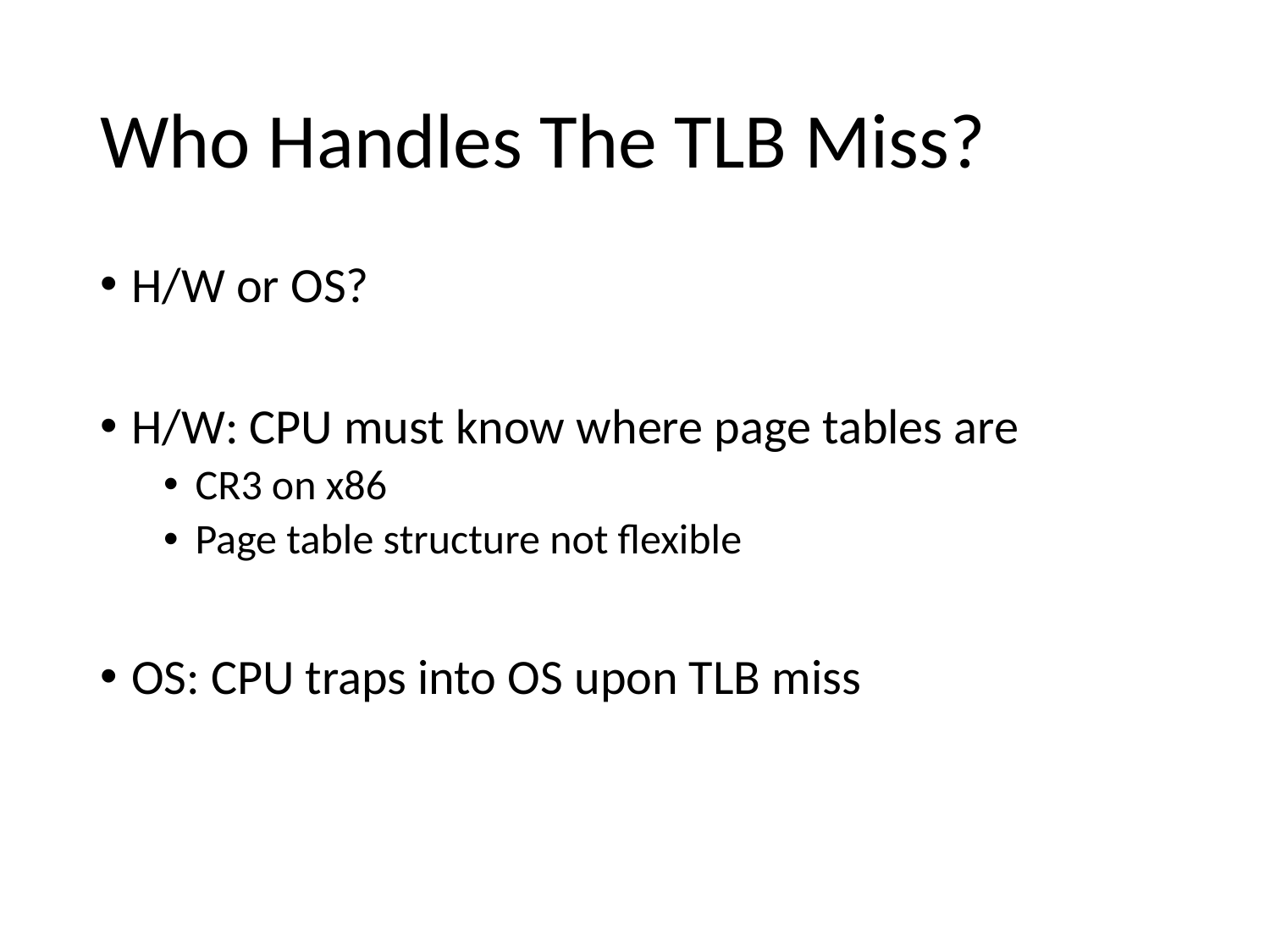

# Who Handles The TLB Miss?
H/W or OS?

H/W: CPU must know where page tables are
CR3 on x86
Page table structure not flexible

OS: CPU traps into OS upon TLB miss